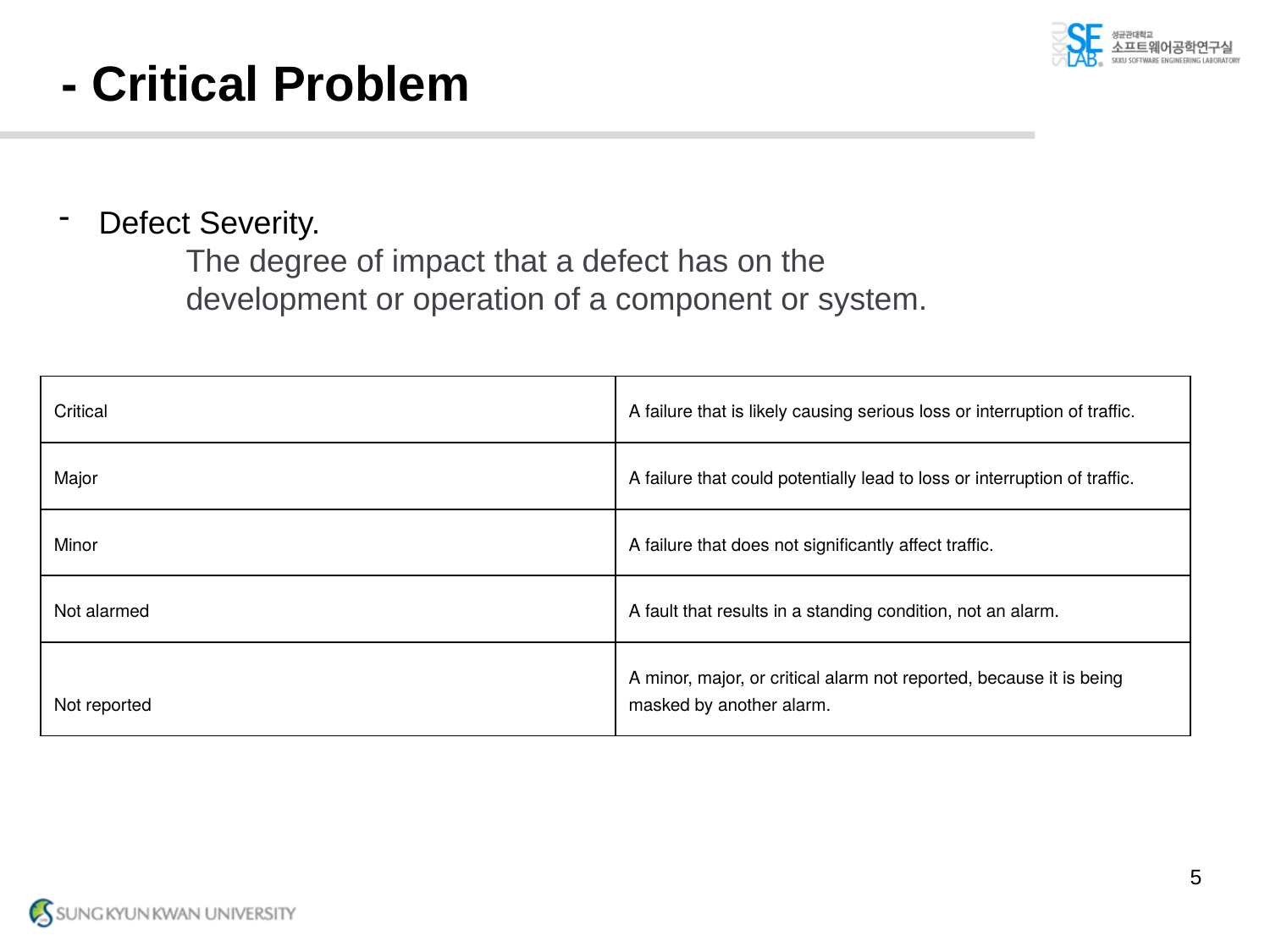

# - Critical Problem
Defect Severity.
 	The degree of impact that a defect has on the 	development or operation of a component or system.
| Critical | A failure that is likely causing serious loss or interruption of traffic. |
| --- | --- |
| Major | A failure that could potentially lead to loss or interruption of traffic. |
| Minor | A failure that does not significantly affect traffic. |
| Not alarmed | A fault that results in a standing condition, not an alarm. |
| Not reported | A minor, major, or critical alarm not reported, because it is being masked by another alarm. |
5